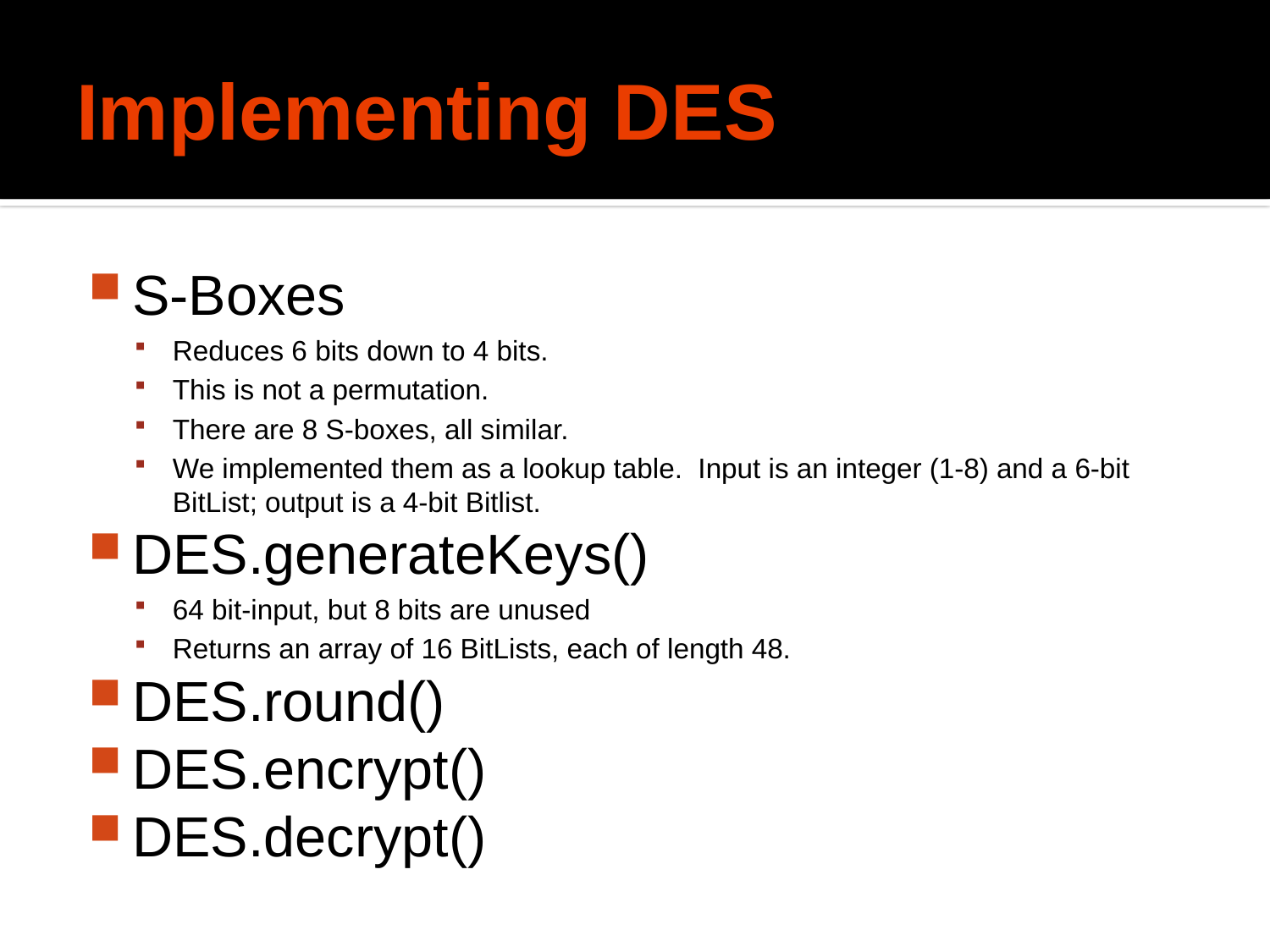

# Implementing DES
S-Boxes
Reduces 6 bits down to 4 bits.
This is not a permutation.
There are 8 S-boxes, all similar.
We implemented them as a lookup table.  Input is an integer (1-8) and a 6-bit BitList; output is a 4-bit Bitlist.
DES.generateKeys()
64 bit-input, but 8 bits are unused
Returns an array of 16 BitLists, each of length 48.
DES.round()
DES.encrypt()
DES.decrypt()